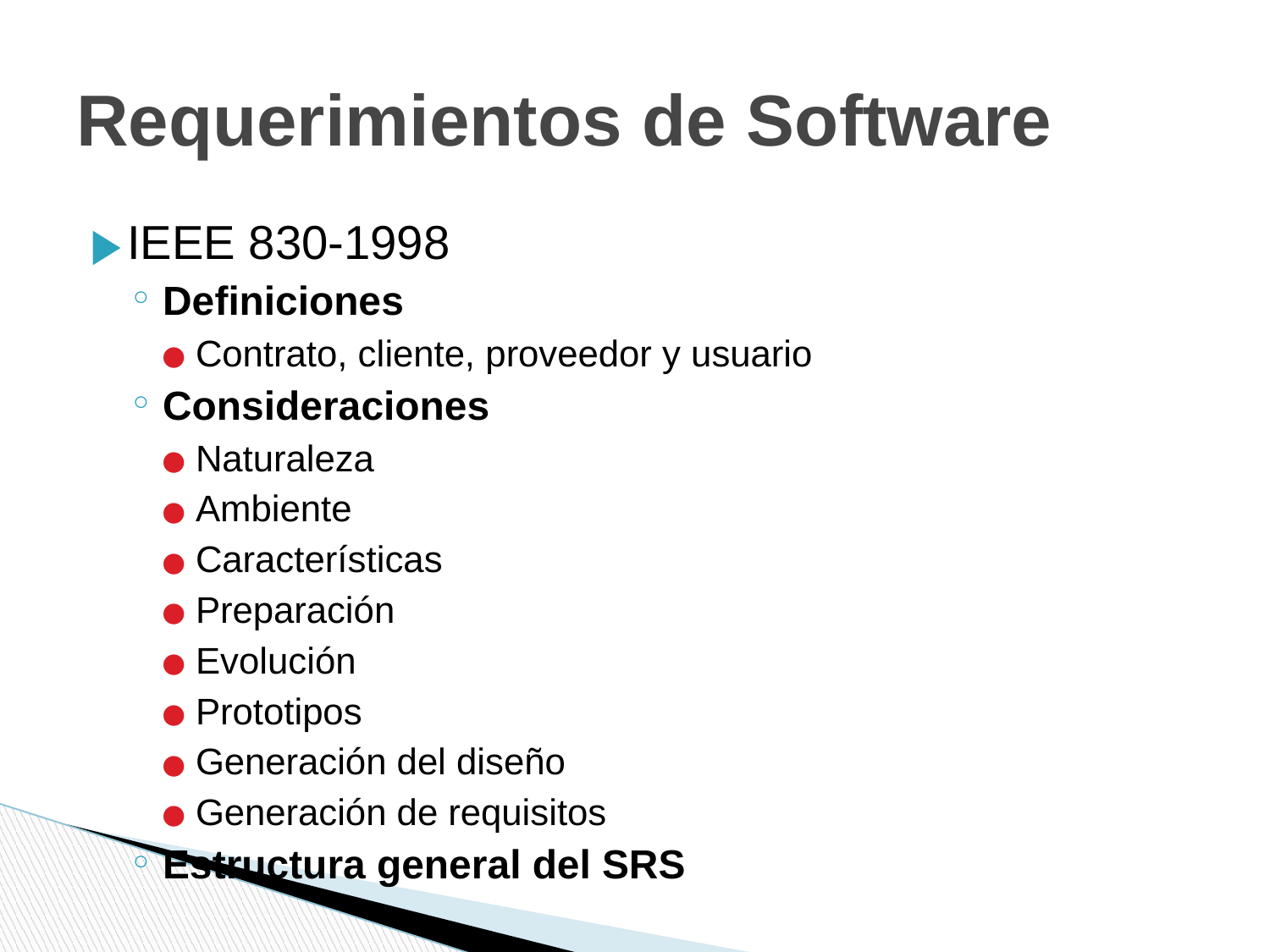

# Requerimientos de Software
IEEE 830-1998
Definiciones
Contrato, cliente, proveedor y usuario
Consideraciones
Naturaleza
Ambiente
Características
Preparación
Evolución
Prototipos
Generación del diseño
Generación de requisitos
Estructura general del SRS